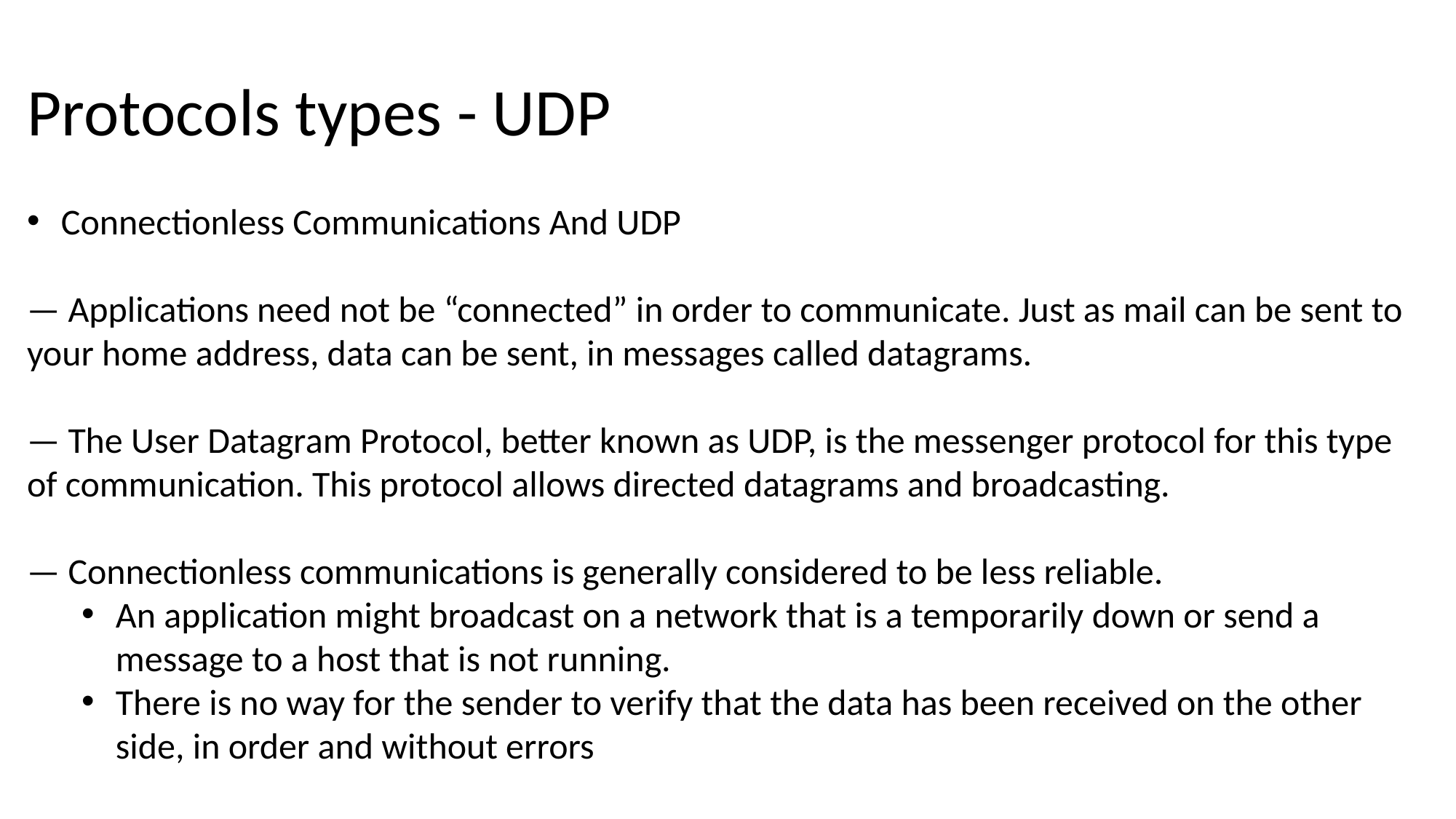

# Protocols types - UDP
Connectionless Communications And UDP

— Applications need not be “connected” in order to communicate. Just as mail can be sent to your home address, data can be sent, in messages called datagrams.

— The User Datagram Protocol, better known as UDP, is the messenger protocol for this type of communication. This protocol allows directed datagrams and broadcasting.

— Connectionless communications is generally considered to be less reliable.
An application might broadcast on a network that is a temporarily down or send a message to a host that is not running.
There is no way for the sender to verify that the data has been received on the other side, in order and without errors